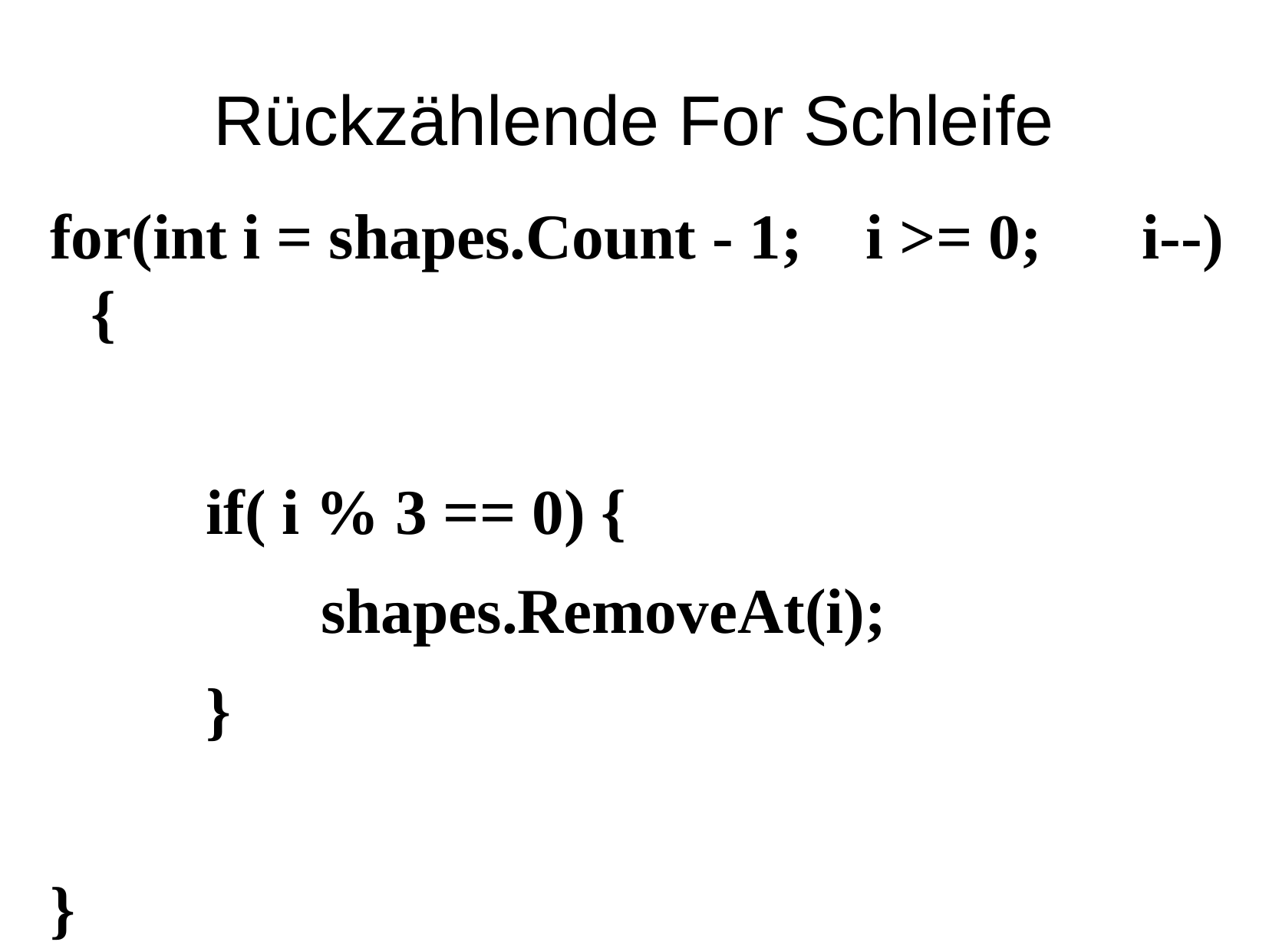

# Rückzählende For Schleife
for(int i = shapes.Count - 1;    i >= 0;	 i--) {

		if( i % 3 == 0) {
			shapes.RemoveAt(i);
		}

}